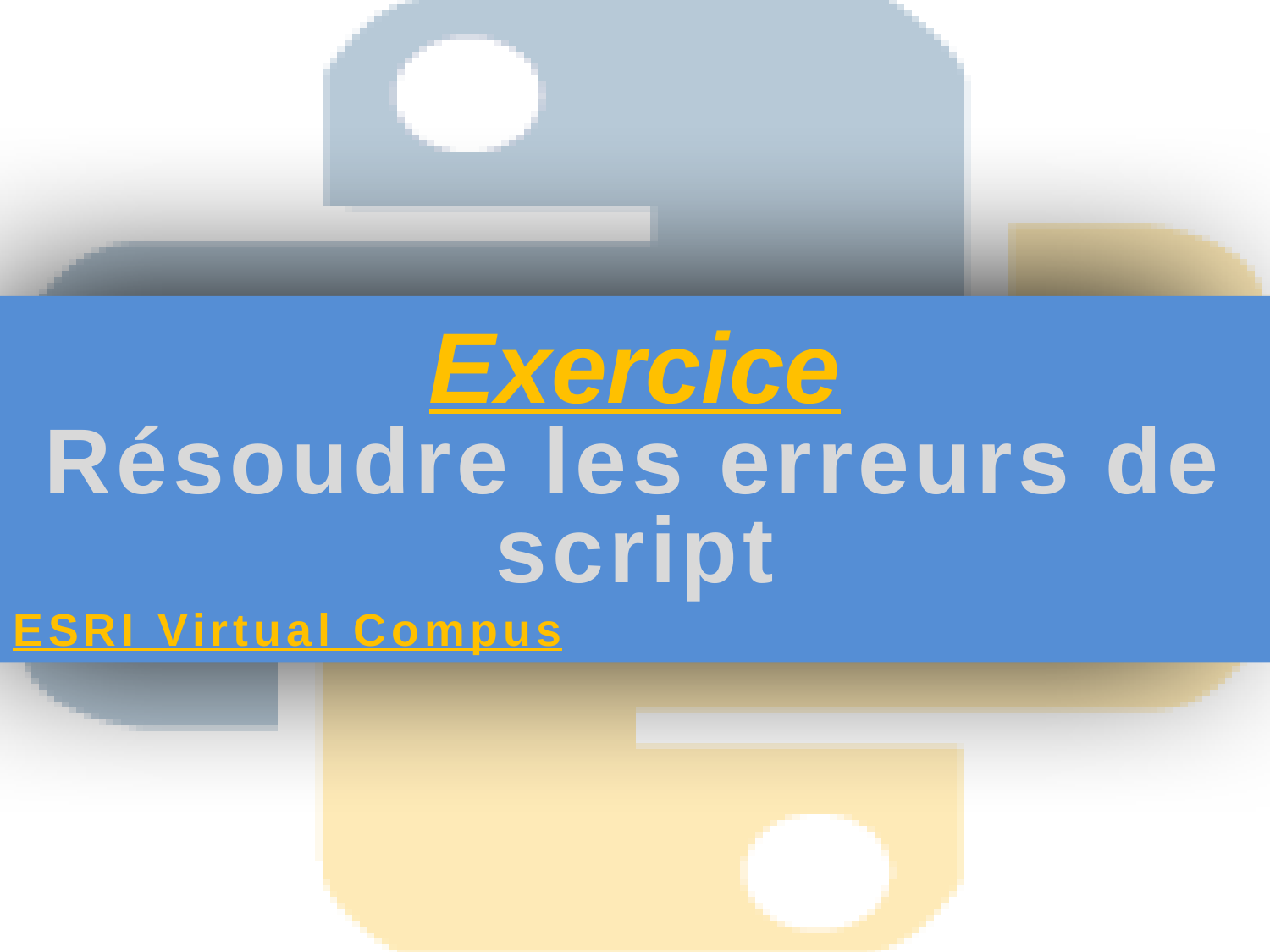

Exercice
Résoudre les erreurs de script
ESRI Virtual Compus